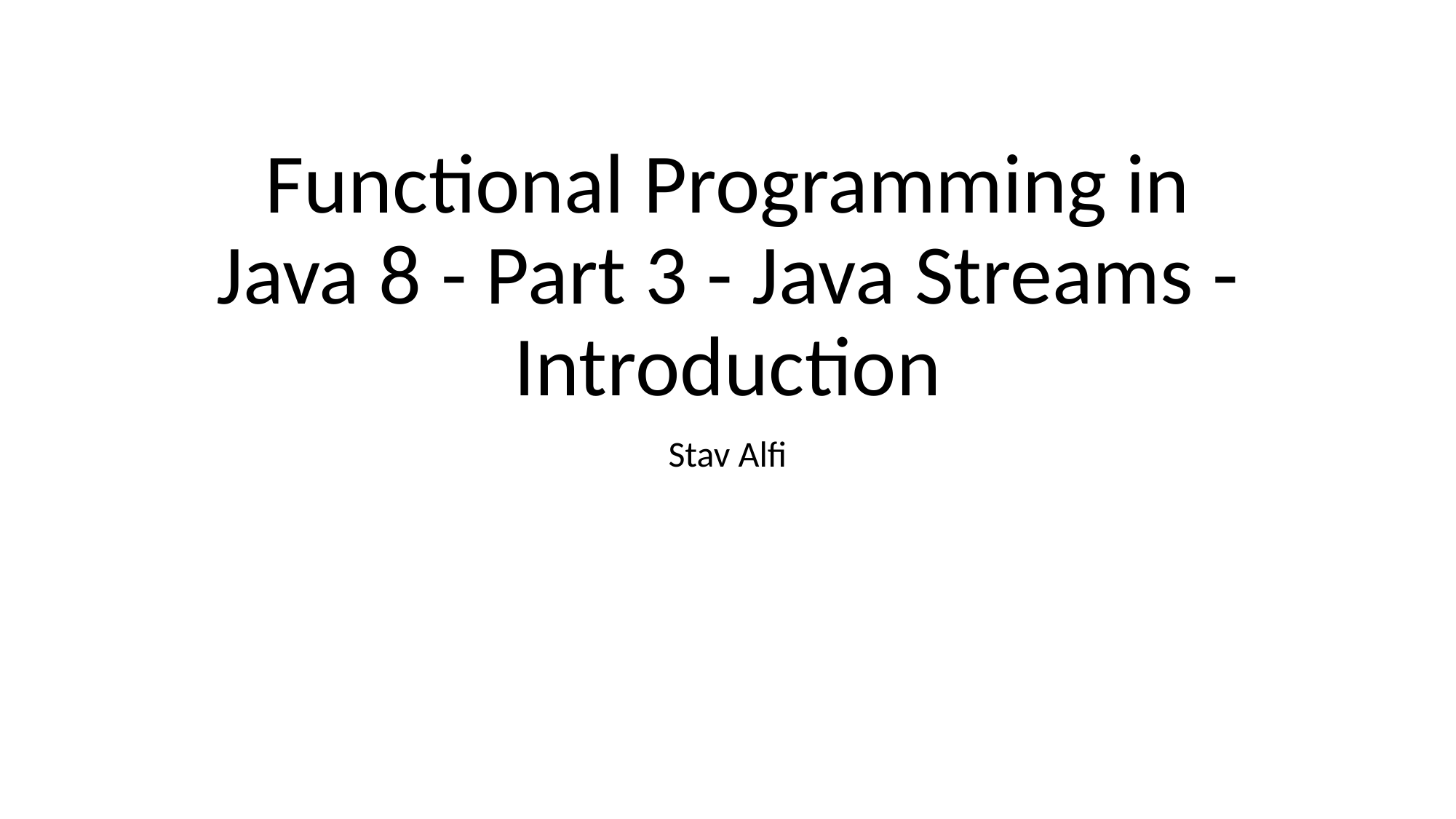

# Functional Programming in Java 8 - Part 3 - Java Streams - Introduction
Stav Alfi